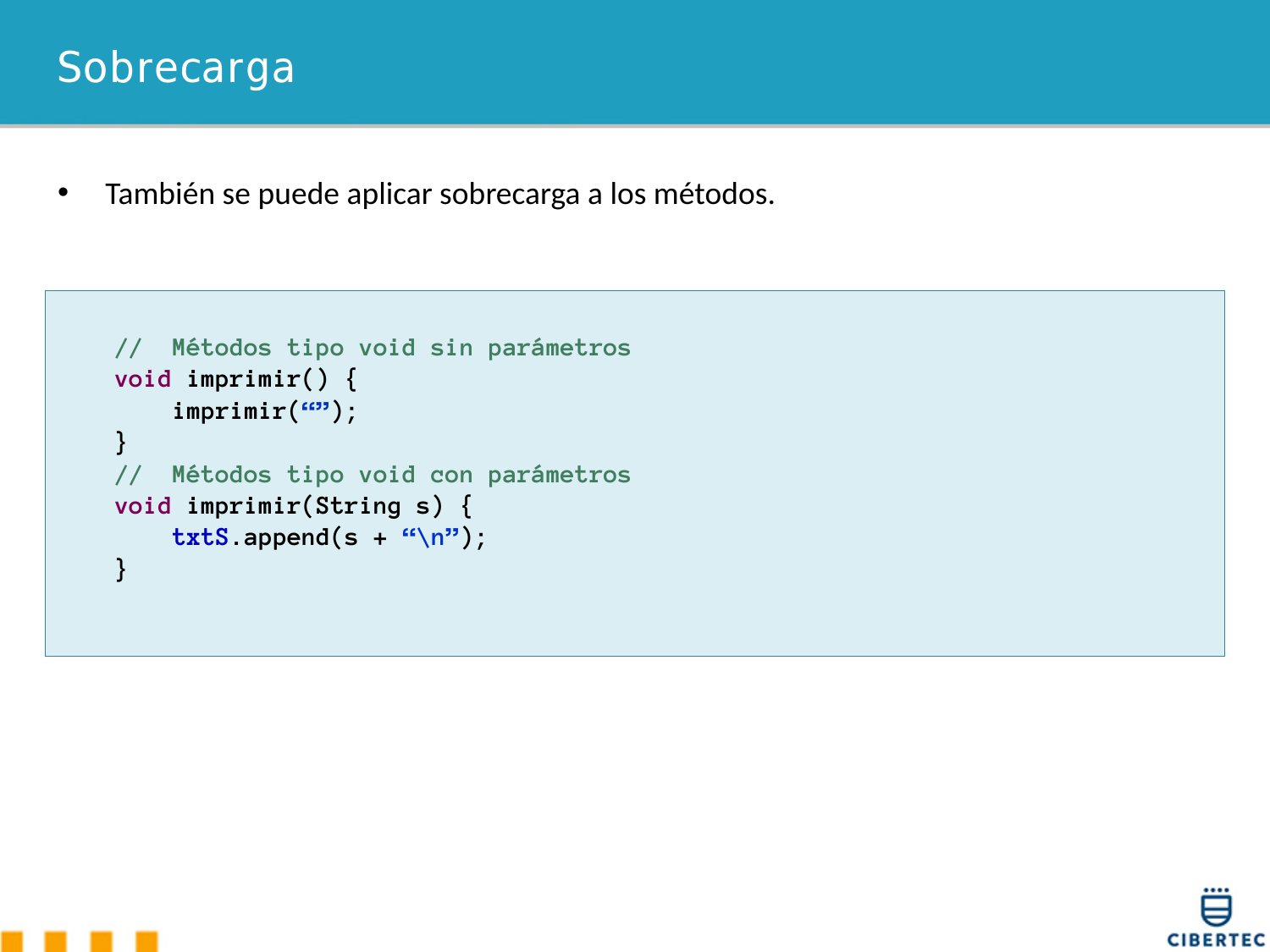

# Sobrecarga
También se puede aplicar sobrecarga a los métodos.

    //  Métodos tipo void sin parámetros
    void imprimir() {
        imprimir(“”);
    }
    //  Métodos tipo void con parámetros
    void imprimir(String s) {
        txtS.append(s + “\n”);
    }